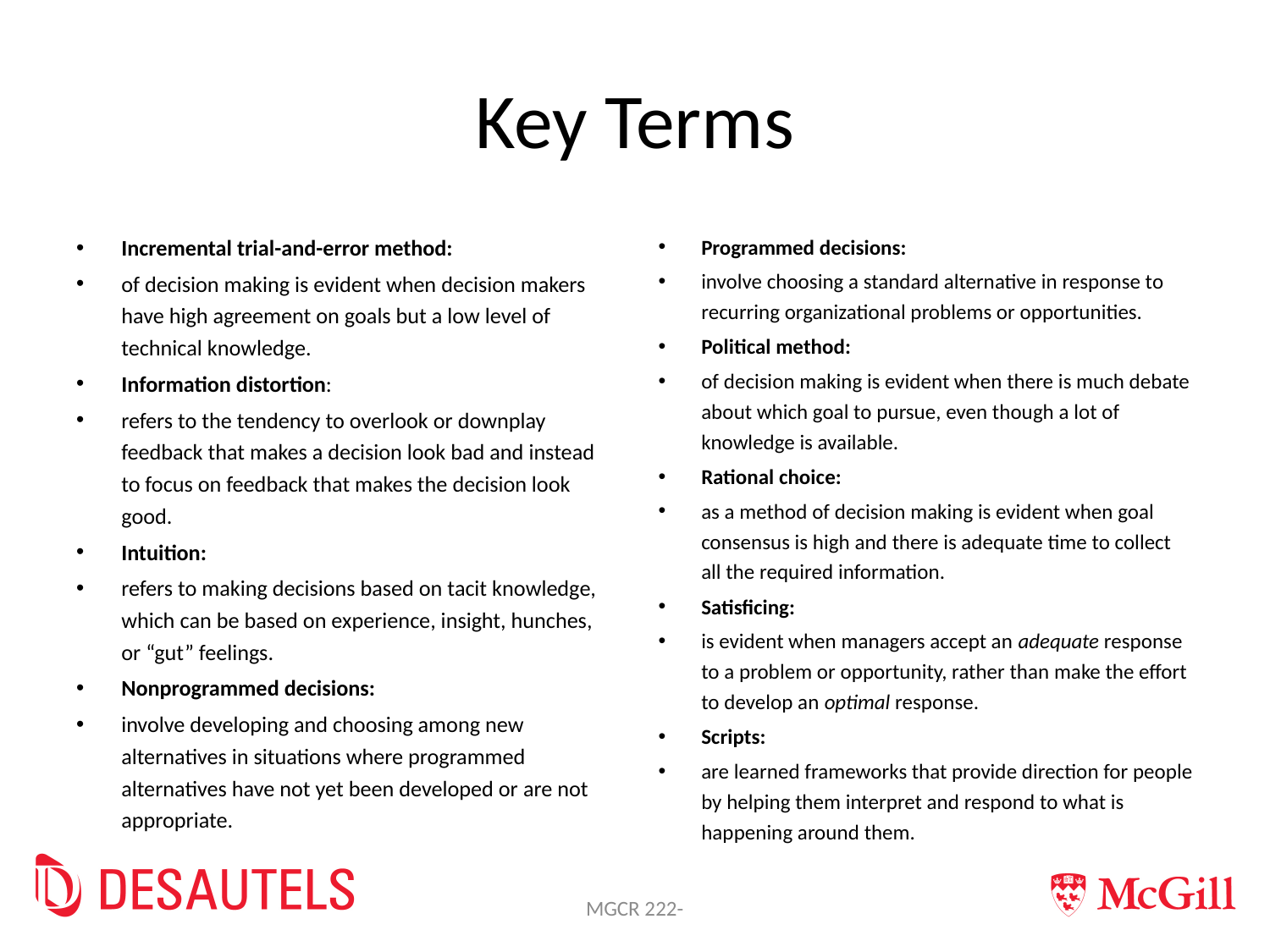

# Key Terms
Incremental trial-and-error method:
of decision making is evident when decision makers have high agreement on goals but a low level of technical knowledge.
Information distortion:
refers to the tendency to overlook or downplay feedback that makes a decision look bad and instead to focus on feedback that makes the decision look good.
Intuition:
refers to making decisions based on tacit knowledge, which can be based on experience, insight, hunches, or “gut” feelings.
Nonprogrammed decisions:
involve developing and choosing among new alternatives in situations where programmed alternatives have not yet been developed or are not appropriate.

Programmed decisions:
involve choosing a standard alternative in response to recurring organizational problems or opportunities.
Political method:
of decision making is evident when there is much debate about which goal to pursue, even though a lot of knowledge is available.
Rational choice:
as a method of decision making is evident when goal consensus is high and there is adequate time to collect all the required information.
Satisficing:
is evident when managers accept an adequate response to a problem or opportunity, rather than make the effort to develop an optimal response.
Scripts:
are learned frameworks that provide direction for people by helping them interpret and respond to what is happening around them.

MGCR 222-